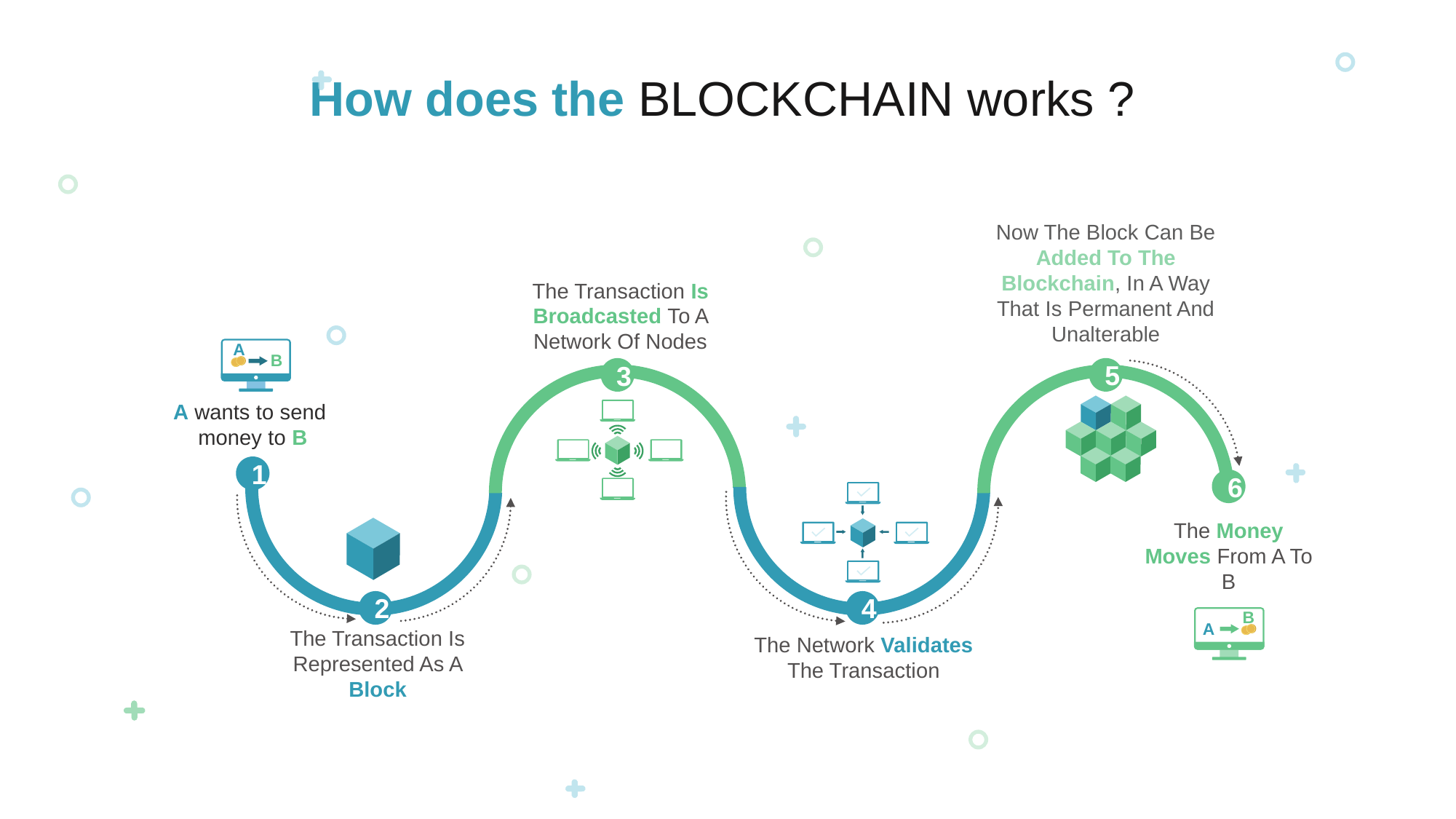

How does the BLOCKCHAIN works ?
Now The Block Can Be Added To The Blockchain, In A Way That Is Permanent And Unalterable
The Transaction Is Broadcasted To A Network Of Nodes
A

B
5
3

A wants to send
money to B

1
6

The Money Moves From A To B

2
4
B

A
The Transaction Is Represented As A Block
The Network Validates
The Transaction